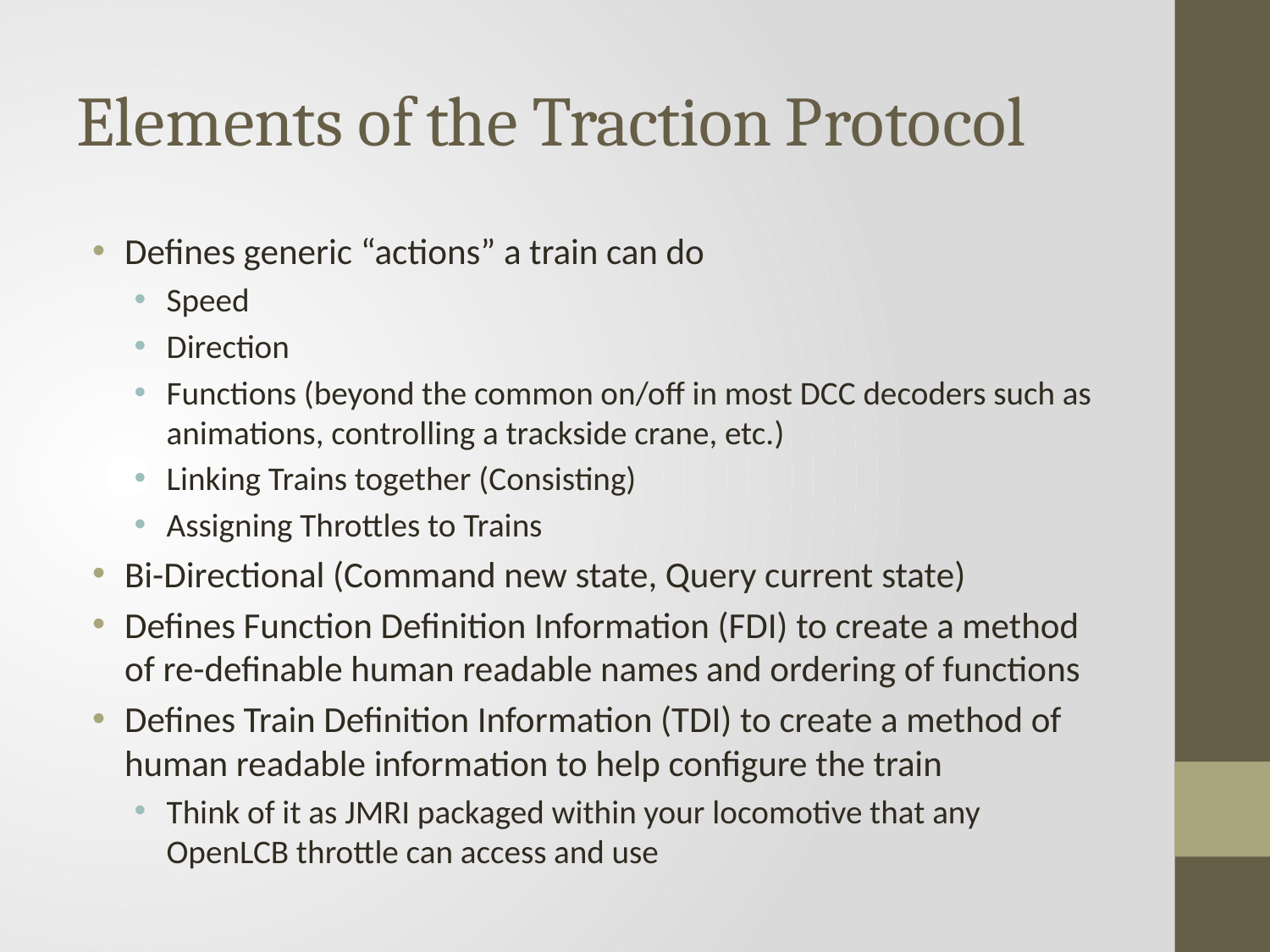

# Elements of the Traction Protocol
Defines generic “actions” a train can do
Speed
Direction
Functions (beyond the common on/off in most DCC decoders such as animations, controlling a trackside crane, etc.)
Linking Trains together (Consisting)
Assigning Throttles to Trains
Bi-Directional (Command new state, Query current state)
Defines Function Definition Information (FDI) to create a method of re-definable human readable names and ordering of functions
Defines Train Definition Information (TDI) to create a method of human readable information to help configure the train
Think of it as JMRI packaged within your locomotive that any OpenLCB throttle can access and use